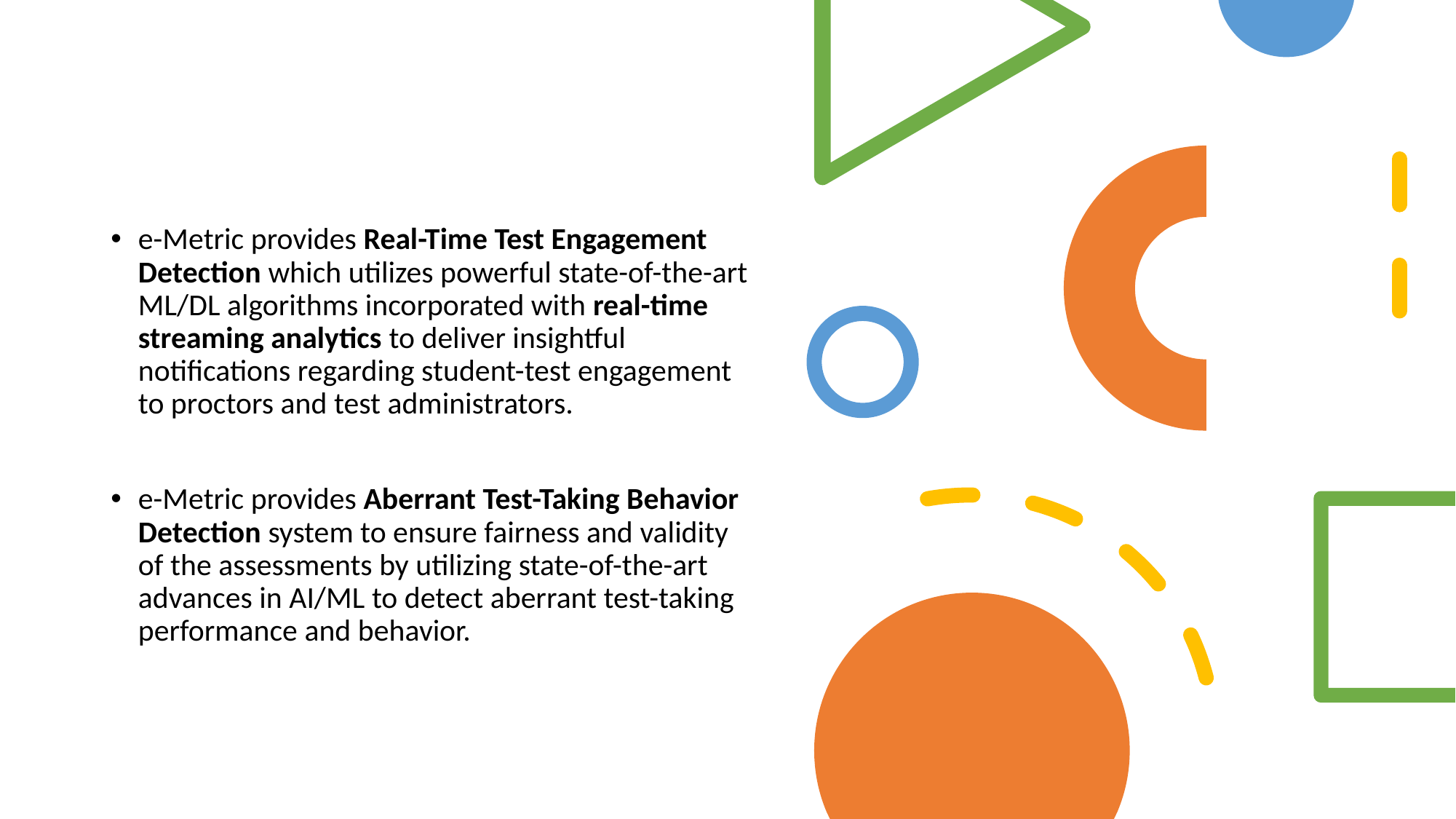

e-Metric provides Real-Time Test Engagement Detection which utilizes powerful state-of-the-art ML/DL algorithms incorporated with real-time streaming analytics to deliver insightful notifications regarding student-test engagement to proctors and test administrators.

e-Metric provides Aberrant Test-Taking Behavior Detection system to ensure fairness and validity of the assessments by utilizing state-of-the-art advances in AI/ML to detect aberrant test-taking performance and behavior.